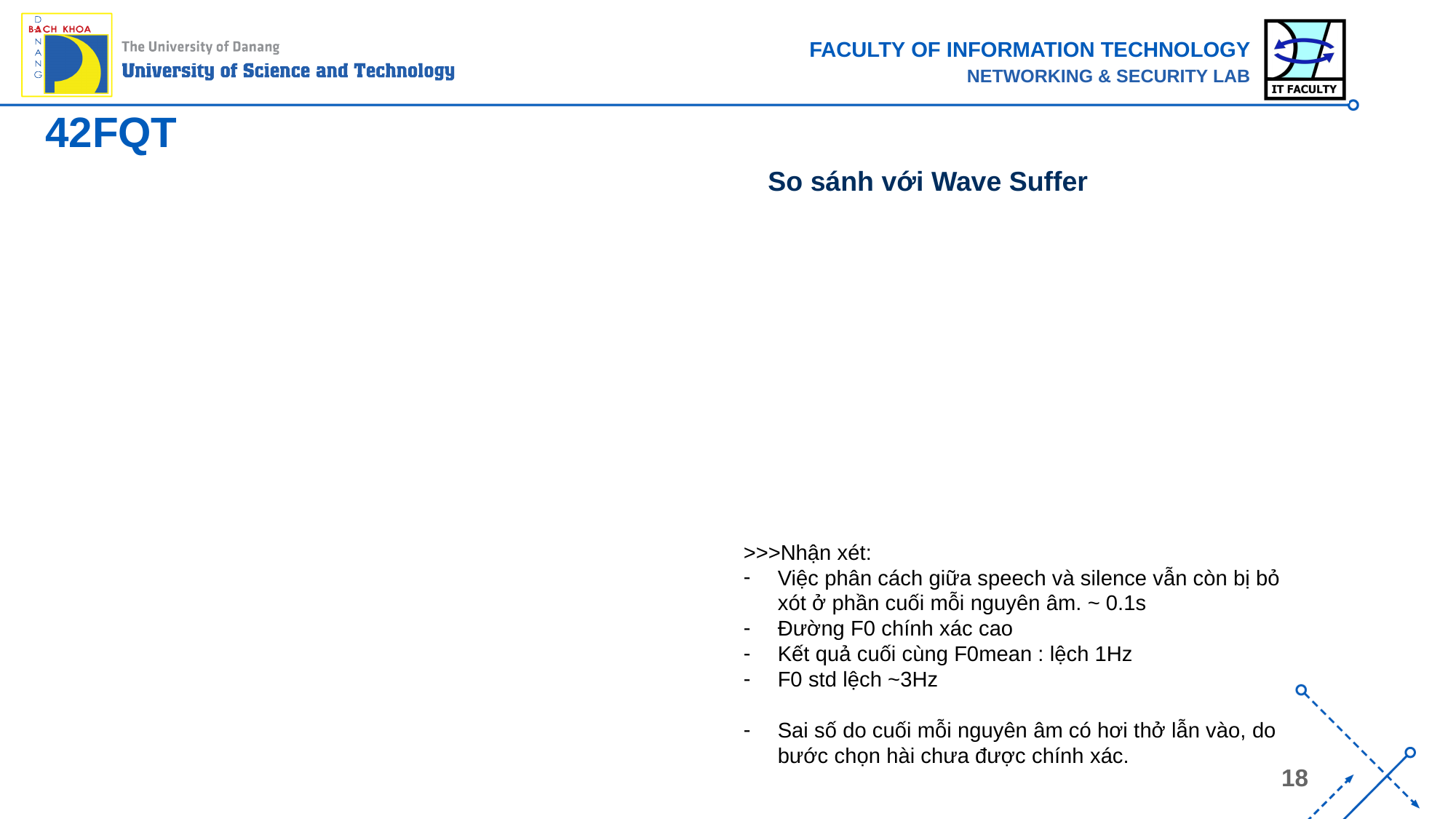

# 42FQT
So sánh với Wave Suffer
>>>Nhận xét:
Việc phân cách giữa speech và silence vẫn còn bị bỏ xót ở phần cuối mỗi nguyên âm. ~ 0.1s
Đường F0 chính xác cao
Kết quả cuối cùng F0mean : lệch 1Hz
F0 std lệch ~3Hz

Sai số do cuối mỗi nguyên âm có hơi thở lẫn vào, do bước chọn hài chưa được chính xác.